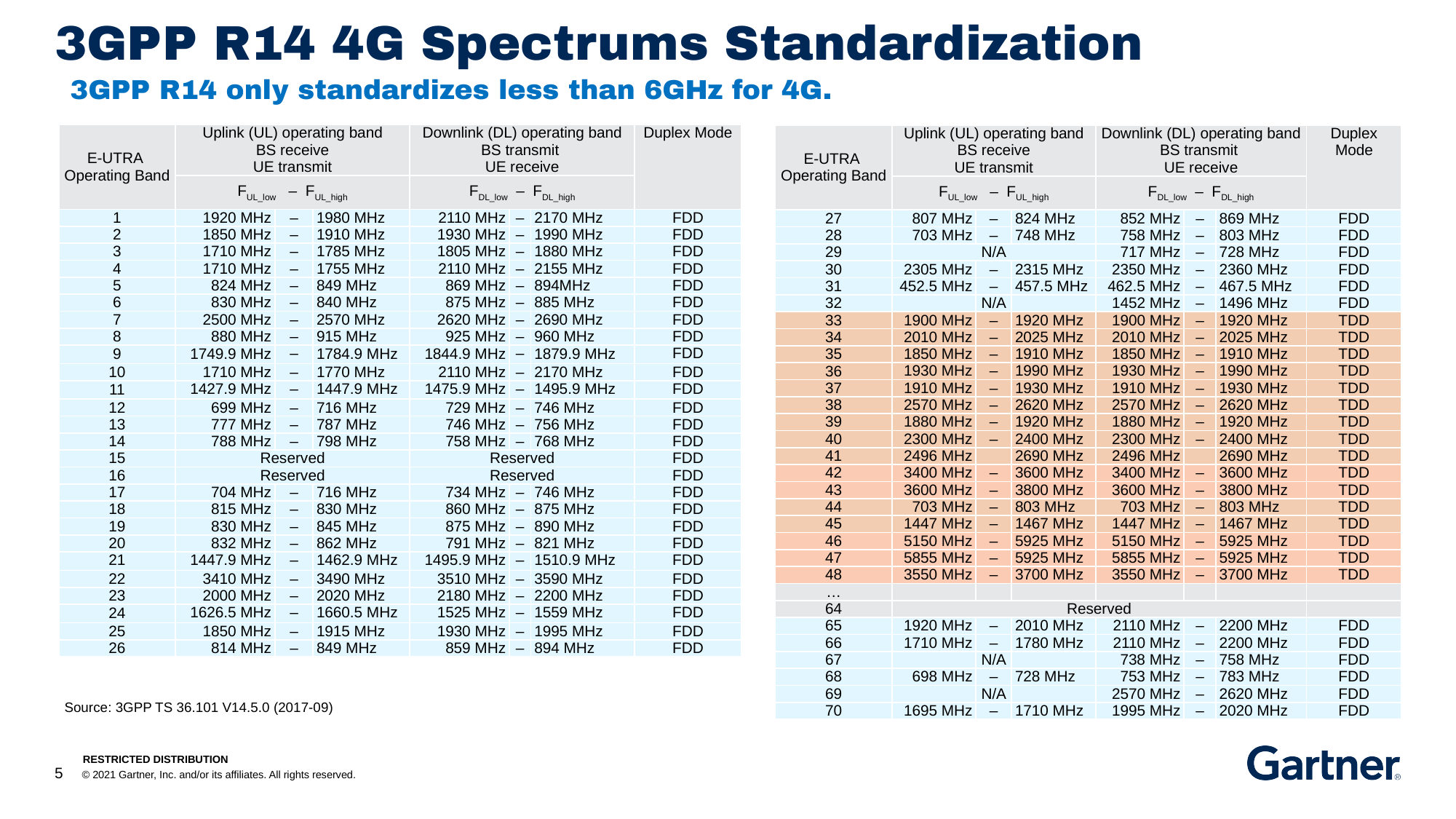

# 3GPP R14 4G Spectrums Standardization
3GPP R14 only standardizes less than 6GHz for 4G.
| E‑UTRA Operating Band | Uplink (UL) operating band BS receive UE transmit |  |  | Downlink (DL) operating band BS transmit UE receive |  |  | Duplex Mode |
| --- | --- | --- | --- | --- | --- | --- | --- |
|  | FUL\_low – FUL\_high |  |  | FDL\_low – FDL\_high |  |  |  |
| 1 | 1920 MHz | – | 1980 MHz | 2110 MHz | – | 2170 MHz | FDD |
| 2 | 1850 MHz | – | 1910 MHz | 1930 MHz | – | 1990 MHz | FDD |
| 3 | 1710 MHz | – | 1785 MHz | 1805 MHz | – | 1880 MHz | FDD |
| 4 | 1710 MHz | – | 1755 MHz | 2110 MHz | – | 2155 MHz | FDD |
| 5 | 824 MHz | – | 849 MHz | 869 MHz | – | 894MHz | FDD |
| 6 | 830 MHz | – | 840 MHz | 875 MHz | – | 885 MHz | FDD |
| 7 | 2500 MHz | – | 2570 MHz | 2620 MHz | – | 2690 MHz | FDD |
| 8 | 880 MHz | – | 915 MHz | 925 MHz | – | 960 MHz | FDD |
| 9 | 1749.9 MHz | – | 1784.9 MHz | 1844.9 MHz | – | 1879.9 MHz | FDD |
| 10 | 1710 MHz | – | 1770 MHz | 2110 MHz | – | 2170 MHz | FDD |
| 11 | 1427.9 MHz | – | 1447.9 MHz | 1475.9 MHz | – | 1495.9 MHz | FDD |
| 12 | 699 MHz | – | 716 MHz | 729 MHz | – | 746 MHz | FDD |
| 13 | 777 MHz | – | 787 MHz | 746 MHz | – | 756 MHz | FDD |
| 14 | 788 MHz | – | 798 MHz | 758 MHz | – | 768 MHz | FDD |
| 15 | Reserved |  |  | Reserved |  |  | FDD |
| 16 | Reserved |  |  | Reserved |  |  | FDD |
| 17 | 704 MHz | – | 716 MHz | 734 MHz | – | 746 MHz | FDD |
| 18 | 815 MHz | – | 830 MHz | 860 MHz | – | 875 MHz | FDD |
| 19 | 830 MHz | – | 845 MHz | 875 MHz | – | 890 MHz | FDD |
| 20 | 832 MHz | – | 862 MHz | 791 MHz | – | 821 MHz | FDD |
| 21 | 1447.9 MHz | – | 1462.9 MHz | 1495.9 MHz | – | 1510.9 MHz | FDD |
| 22 | 3410 MHz | – | 3490 MHz | 3510 MHz | – | 3590 MHz | FDD |
| 23 | 2000 MHz | – | 2020 MHz | 2180 MHz | – | 2200 MHz | FDD |
| 24 | 1626.5 MHz | – | 1660.5 MHz | 1525 MHz | – | 1559 MHz | FDD |
| 25 | 1850 MHz | – | 1915 MHz | 1930 MHz | – | 1995 MHz | FDD |
| 26 | 814 MHz | – | 849 MHz | 859 MHz | – | 894 MHz | FDD |
| E‑UTRA Operating Band | Uplink (UL) operating band BS receive UE transmit |  |  | Downlink (DL) operating band BS transmit UE receive |  |  | Duplex Mode |
| --- | --- | --- | --- | --- | --- | --- | --- |
|  | FUL\_low – FUL\_high |  |  | FDL\_low – FDL\_high |  |  |  |
| 27 | 807 MHz | – | 824 MHz | 852 MHz | – | 869 MHz | FDD |
| 28 | 703 MHz | – | 748 MHz | 758 MHz | – | 803 MHz | FDD |
| 29 | N/A |  |  | 717 MHz | – | 728 MHz | FDD |
| 30 | 2305 MHz | – | 2315 MHz | 2350 MHz | – | 2360 MHz | FDD |
| 31 | 452.5 MHz | – | 457.5 MHz | 462.5 MHz | – | 467.5 MHz | FDD |
| 32 |  | N/A |  | 1452 MHz | – | 1496 MHz | FDD |
| 33 | 1900 MHz | – | 1920 MHz | 1900 MHz | – | 1920 MHz | TDD |
| 34 | 2010 MHz | – | 2025 MHz | 2010 MHz | – | 2025 MHz | TDD |
| 35 | 1850 MHz | – | 1910 MHz | 1850 MHz | – | 1910 MHz | TDD |
| 36 | 1930 MHz | – | 1990 MHz | 1930 MHz | – | 1990 MHz | TDD |
| 37 | 1910 MHz | – | 1930 MHz | 1910 MHz | – | 1930 MHz | TDD |
| 38 | 2570 MHz | – | 2620 MHz | 2570 MHz | – | 2620 MHz | TDD |
| 39 | 1880 MHz | – | 1920 MHz | 1880 MHz | – | 1920 MHz | TDD |
| 40 | 2300 MHz | – | 2400 MHz | 2300 MHz | – | 2400 MHz | TDD |
| 41 | 2496 MHz |  | 2690 MHz | 2496 MHz |  | 2690 MHz | TDD |
| 42 | 3400 MHz | – | 3600 MHz | 3400 MHz | – | 3600 MHz | TDD |
| 43 | 3600 MHz | – | 3800 MHz | 3600 MHz | – | 3800 MHz | TDD |
| 44 | 703 MHz | – | 803 MHz | 703 MHz | – | 803 MHz | TDD |
| 45 | 1447 MHz | – | 1467 MHz | 1447 MHz | – | 1467 MHz | TDD |
| 46 | 5150 MHz | – | 5925 MHz | 5150 MHz | – | 5925 MHz | TDD |
| 47 | 5855 MHz | – | 5925 MHz | 5855 MHz | – | 5925 MHz | TDD |
| 48 | 3550 MHz | – | 3700 MHz | 3550 MHz | – | 3700 MHz | TDD |
| … |  |  |  |  |  |  |  |
| 64 | Reserved |  |  |  |  |  |  |
| 65 | 1920 MHz | – | 2010 MHz | 2110 MHz | – | 2200 MHz | FDD |
| 66 | 1710 MHz | – | 1780 MHz | 2110 MHz | – | 2200 MHz | FDD |
| 67 |  | N/A |  | 738 MHz | – | 758 MHz | FDD |
| 68 | 698 MHz | – | 728 MHz | 753 MHz | – | 783 MHz | FDD |
| 69 |  | N/A |  | 2570 MHz | – | 2620 MHz | FDD |
| 70 | 1695 MHz | – | 1710 MHz | 1995 MHz | – | 2020 MHz | FDD |
Source: 3GPP TS 36.101 V14.5.0 (2017-09)